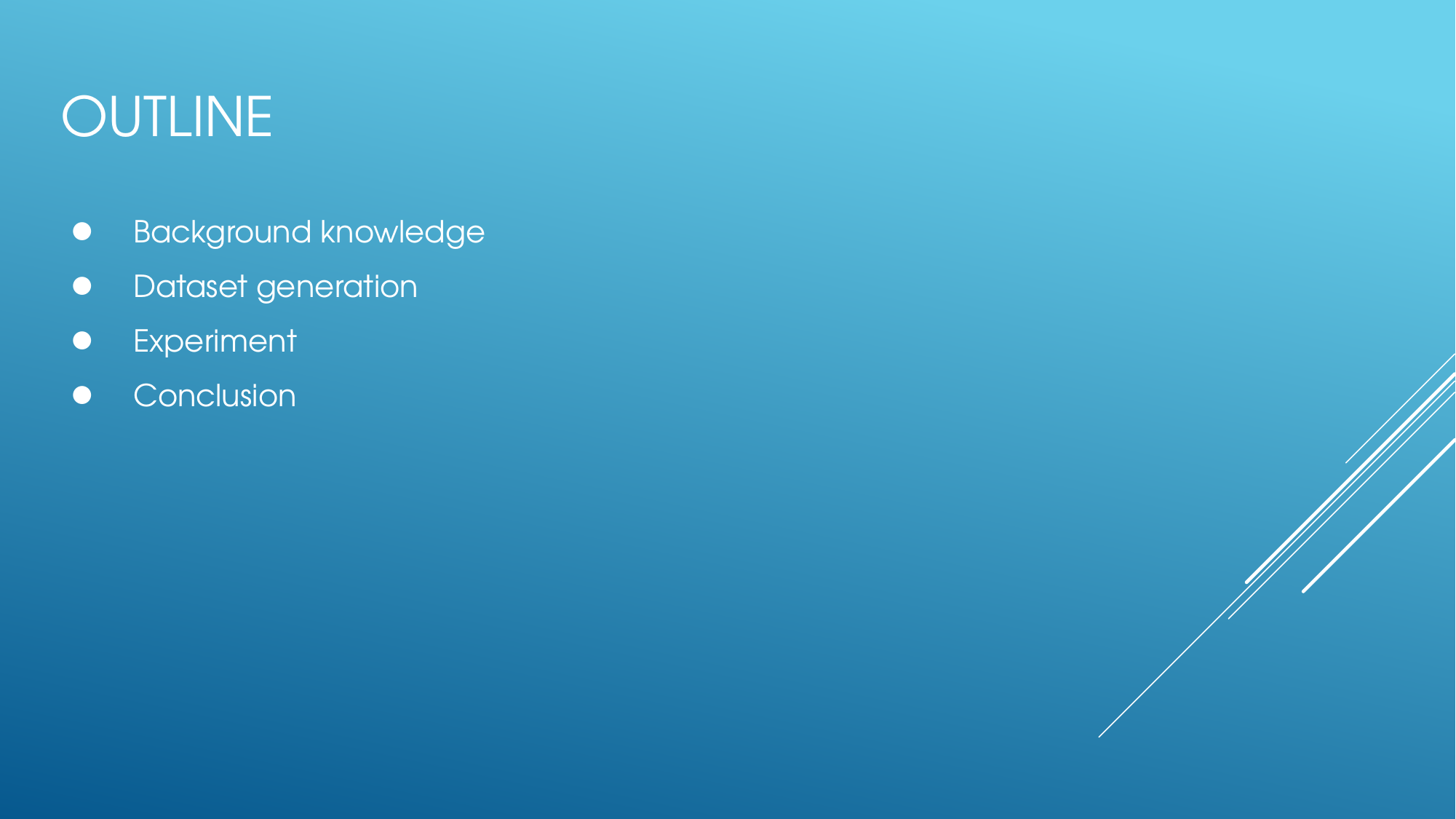

# Outline
Background knowledge
Dataset generation
Experiment
Conclusion